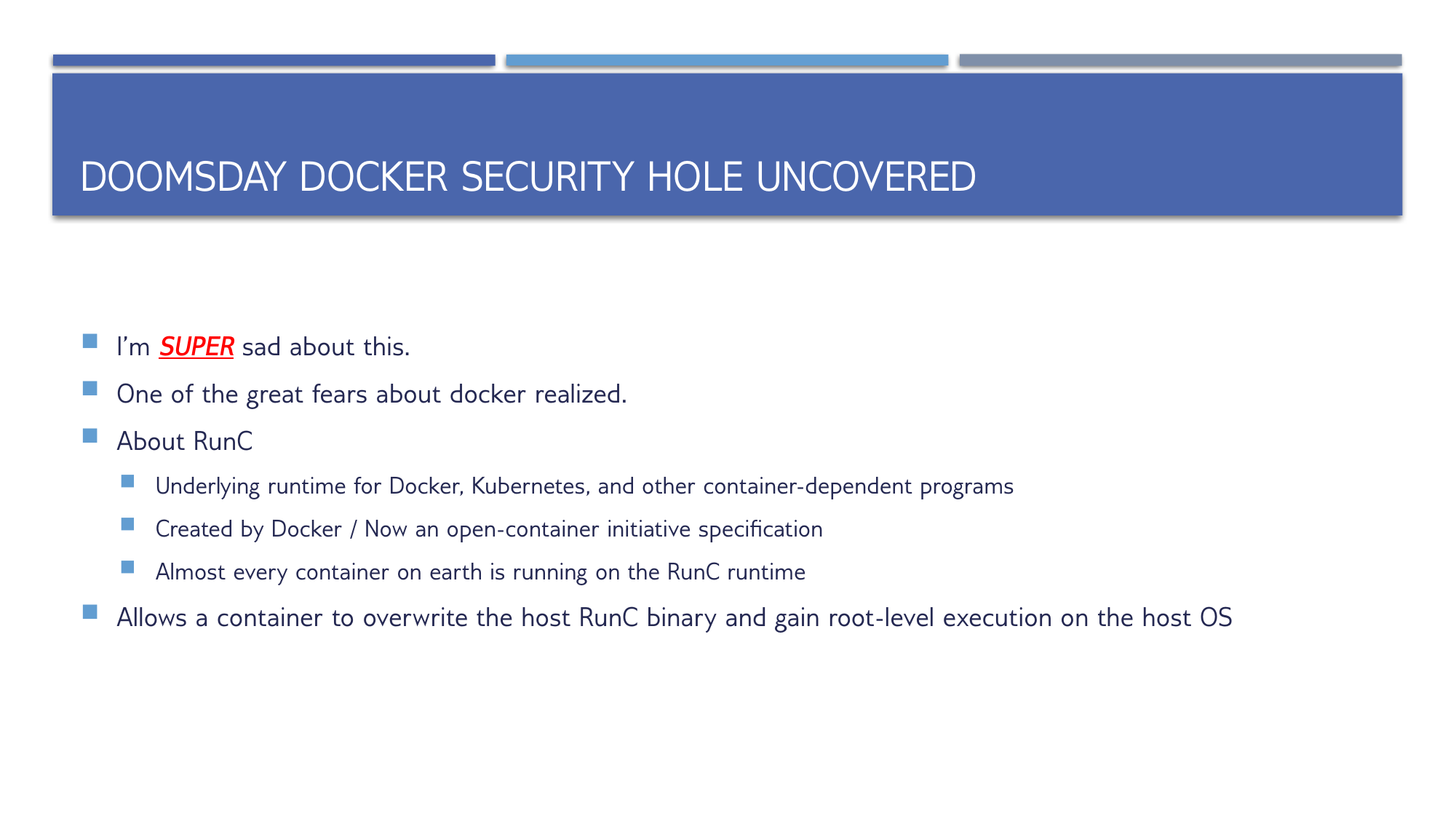

# Doomsday Docker Security Hole Uncovered
I’m SUPER sad about this.
One of the great fears about docker realized.
About RunC
Underlying runtime for Docker, Kubernetes, and other container-dependent programs
Created by Docker / Now an open-container initiative specification
Almost every container on earth is running on the RunC runtime
Allows a container to overwrite the host RunC binary and gain root-level execution on the host OS